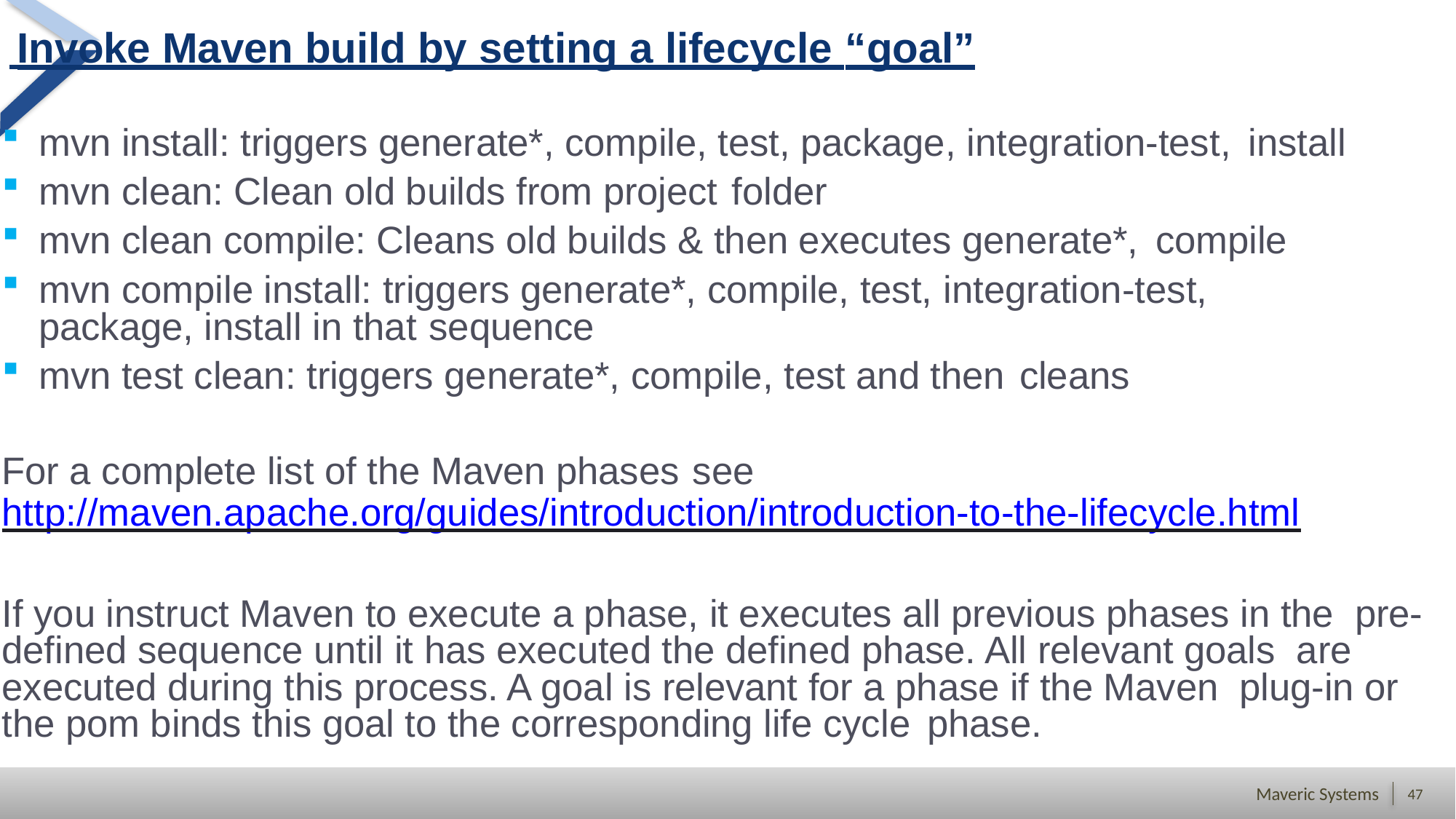

Invoke Maven build by setting a lifecycle “goal”

mvn install: triggers generate*, compile, test, package, integration-test, install
mvn clean: Clean old builds from project folder
mvn clean compile: Cleans old builds & then executes generate*, compile
mvn compile install: triggers generate*, compile, test, integration-test,  package, install in that sequence
mvn test clean: triggers generate*, compile, test and then cleans

For a complete list of the Maven phases see
http://maven.apache.org/guides/introduction/introduction-to-the-lifecycle.html

If you instruct Maven to execute a phase, it executes all previous phases in the  pre-defined sequence until it has executed the defined phase. All relevant goals  are executed during this process. A goal is relevant for a phase if the Maven  plug-in or the pom binds this goal to the corresponding life cycle phase.